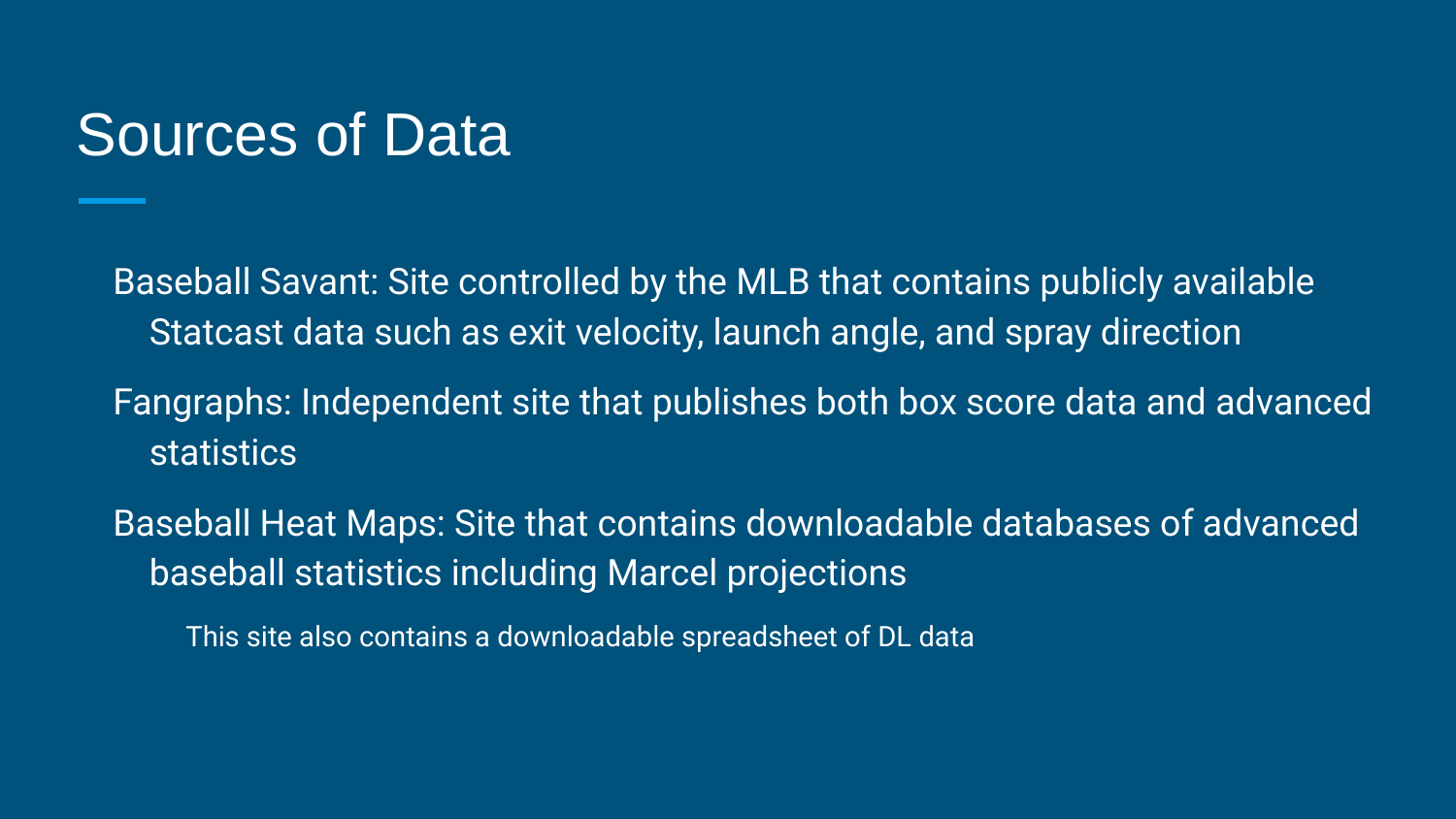

# Sources of Data
Baseball Savant: Site controlled by the MLB that contains publicly available Statcast data such as exit velocity, launch angle, and spray direction
Fangraphs: Independent site that publishes both box score data and advanced statistics
Baseball Heat Maps: Site that contains downloadable databases of advanced baseball statistics including Marcel projections
This site also contains a downloadable spreadsheet of DL data